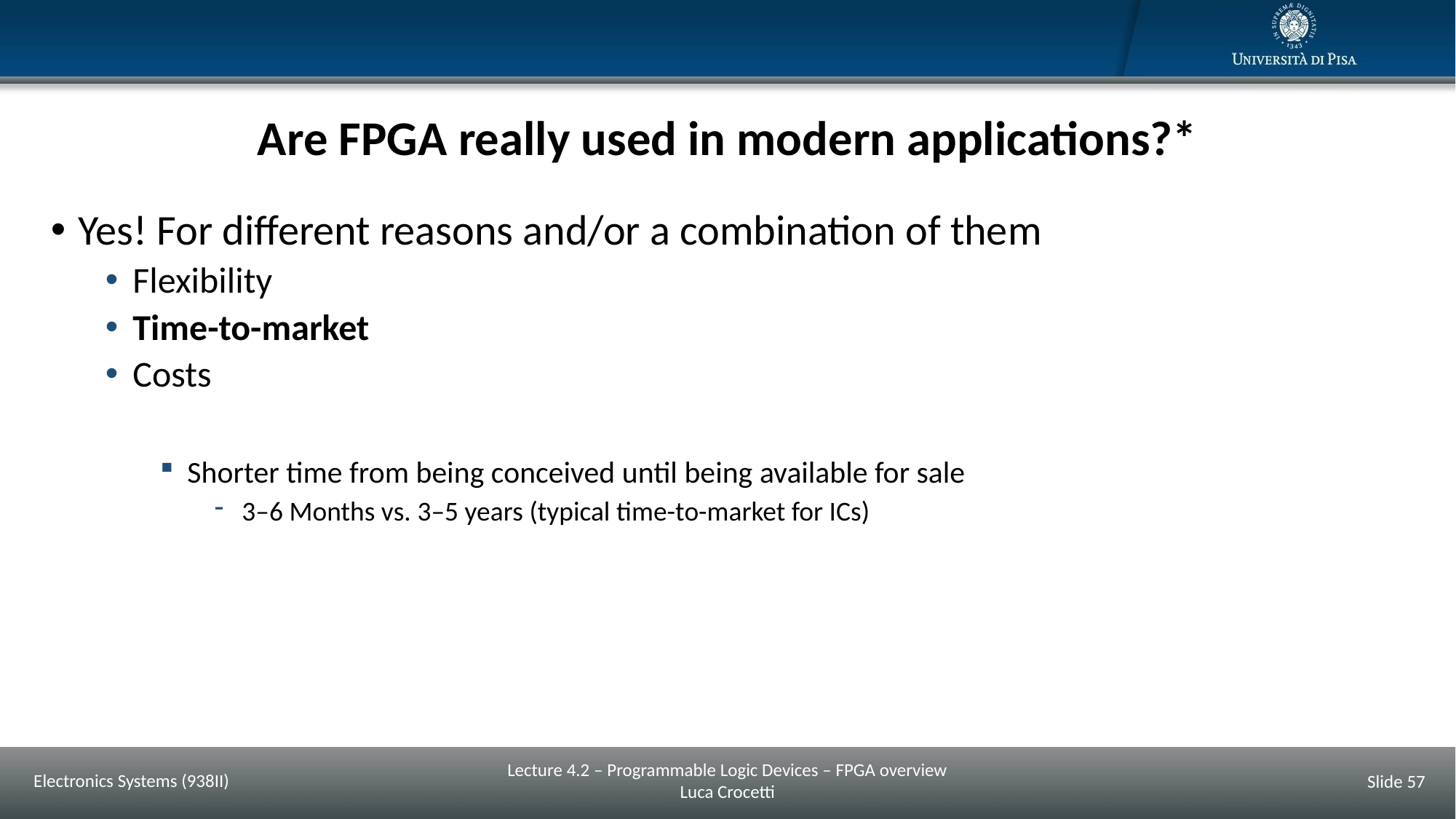

# Are FPGA really used in modern applications?*
Yes! For different reasons and/or a combination of them
Flexibility
Time-to-market
Costs

Shorter time from being conceived until being available for sale
3–6 Months vs. 3–5 years (typical time-to-market for ICs)